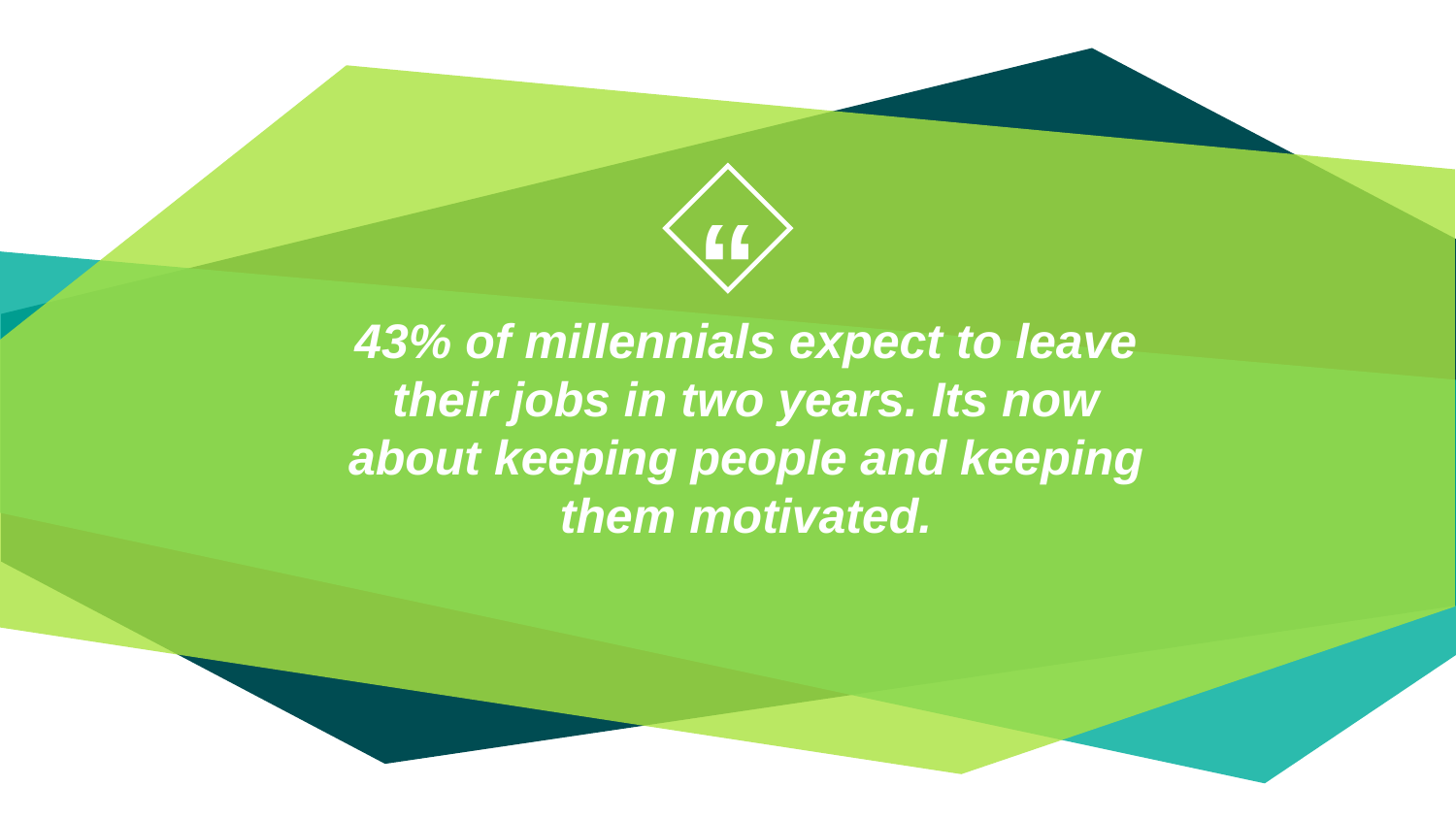

43% of millennials expect to leave their jobs in two years. Its now about keeping people and keeping them motivated.
2